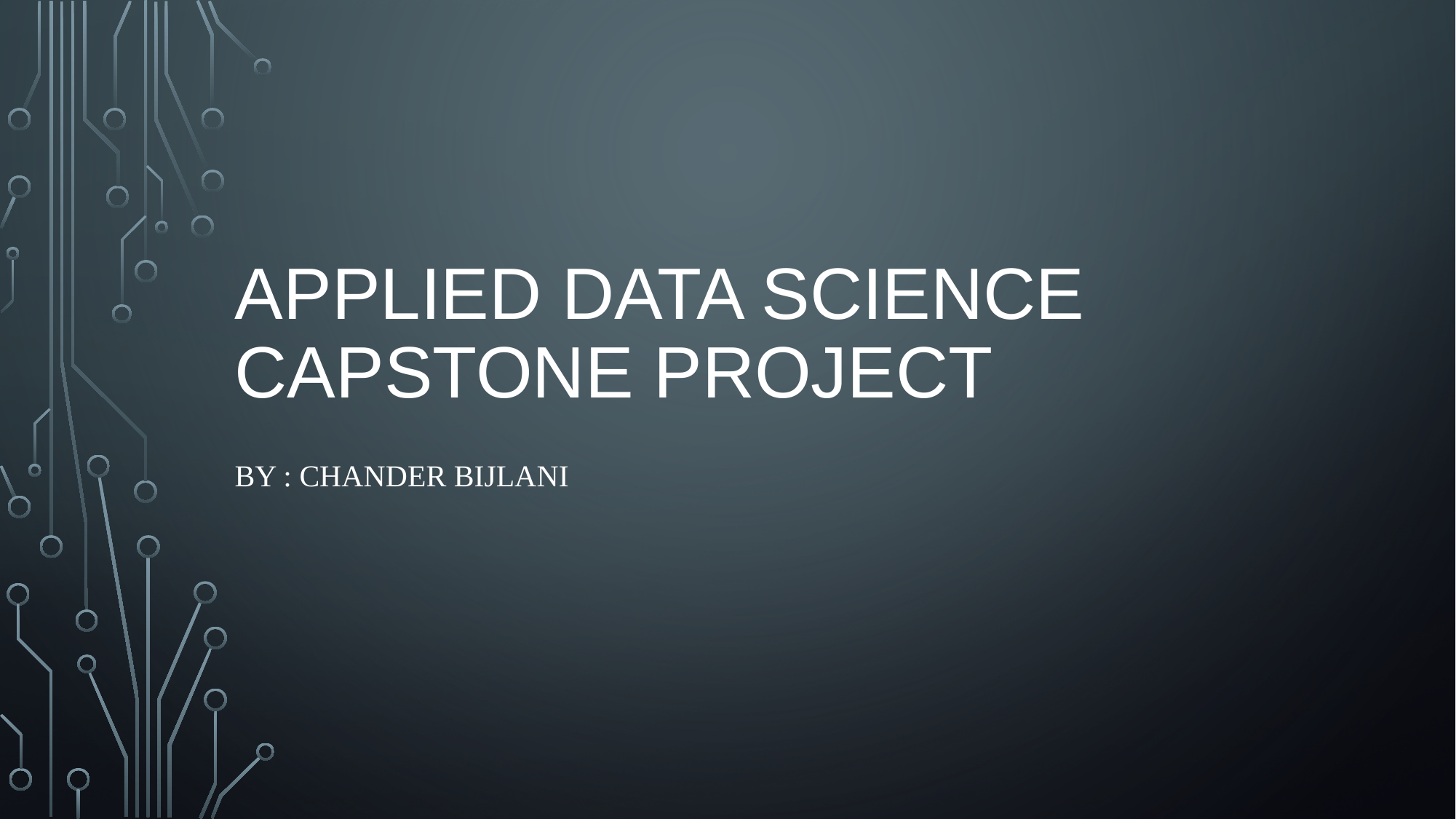

# Applied Data science Capstone Project
BY : Chander Bijlani